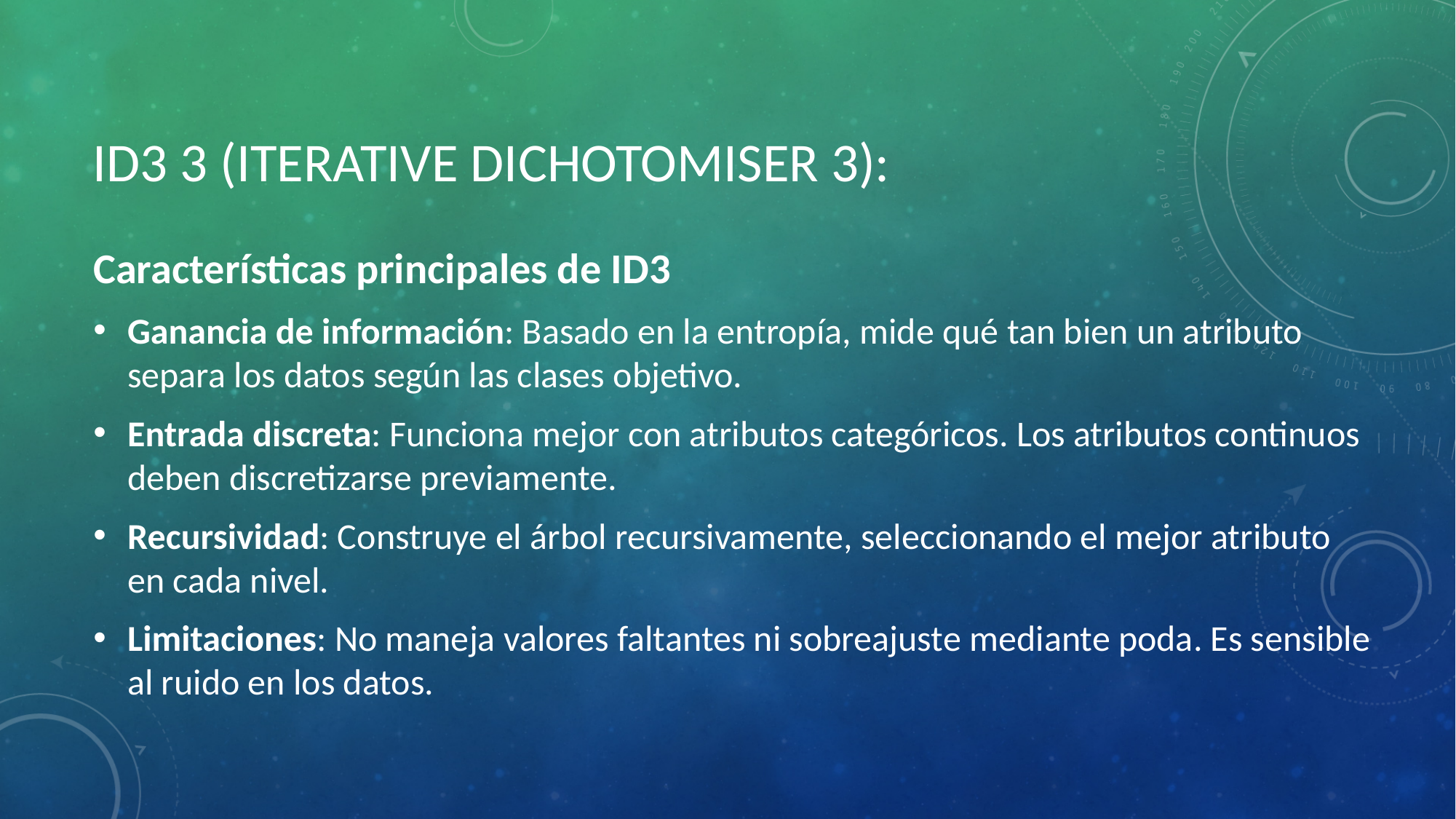

# ID3 3 (Iterative Dichotomiser 3):
Características principales de ID3
Ganancia de información: Basado en la entropía, mide qué tan bien un atributo separa los datos según las clases objetivo.
Entrada discreta: Funciona mejor con atributos categóricos. Los atributos continuos deben discretizarse previamente.
Recursividad: Construye el árbol recursivamente, seleccionando el mejor atributo en cada nivel.
Limitaciones: No maneja valores faltantes ni sobreajuste mediante poda. Es sensible al ruido en los datos.